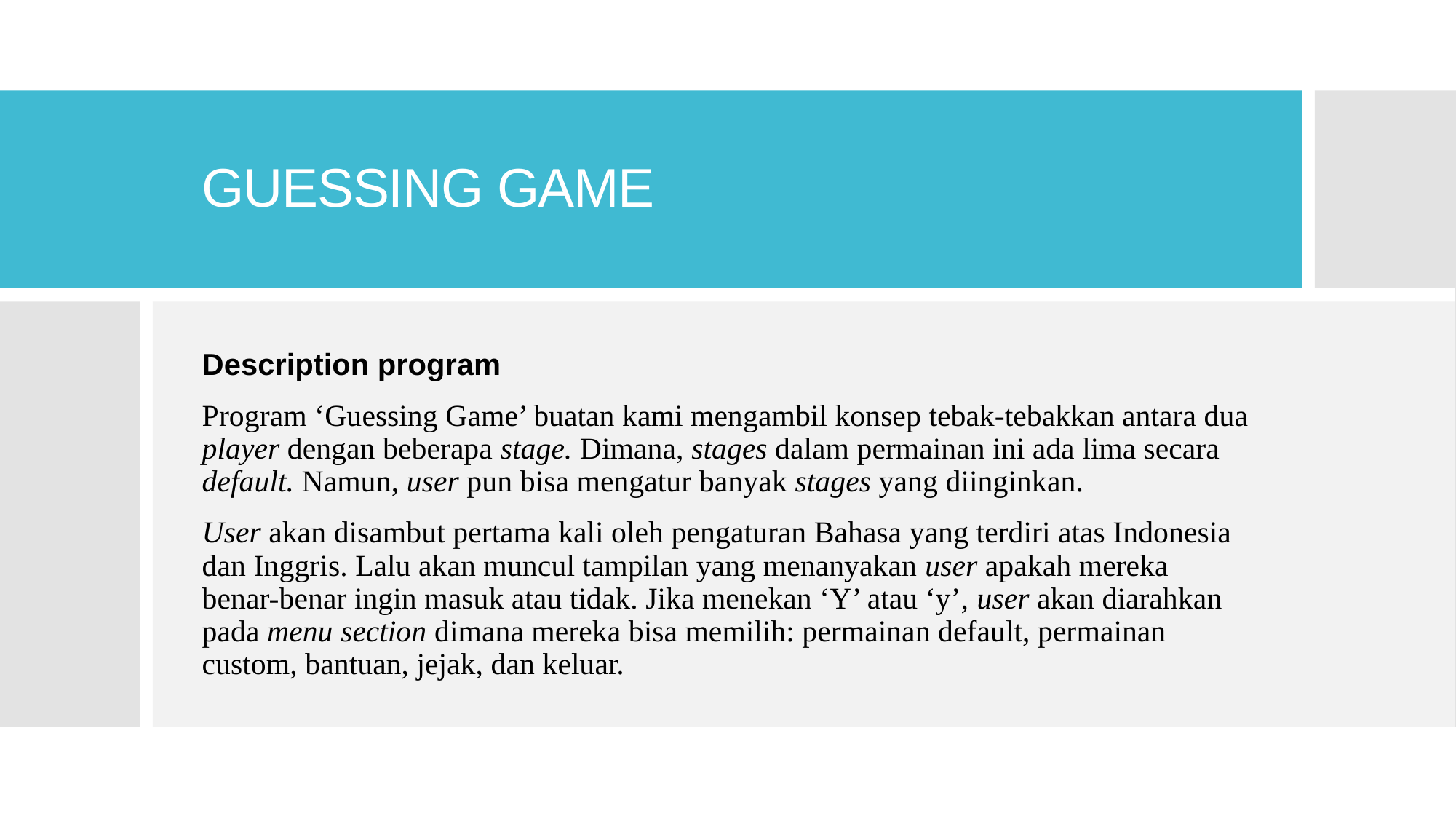

# GUESSING GAME

Description program
Program ‘Guessing Game’ buatan kami mengambil konsep tebak-tebakkan antara dua player dengan beberapa stage. Dimana, stages dalam permainan ini ada lima secara default. Namun, user pun bisa mengatur banyak stages yang diinginkan.
User akan disambut pertama kali oleh pengaturan Bahasa yang terdiri atas Indonesia dan Inggris. Lalu akan muncul tampilan yang menanyakan user apakah mereka benar-benar ingin masuk atau tidak. Jika menekan ‘Y’ atau ‘y’, user akan diarahkan pada menu section dimana mereka bisa memilih: permainan default, permainan custom, bantuan, jejak, dan keluar.